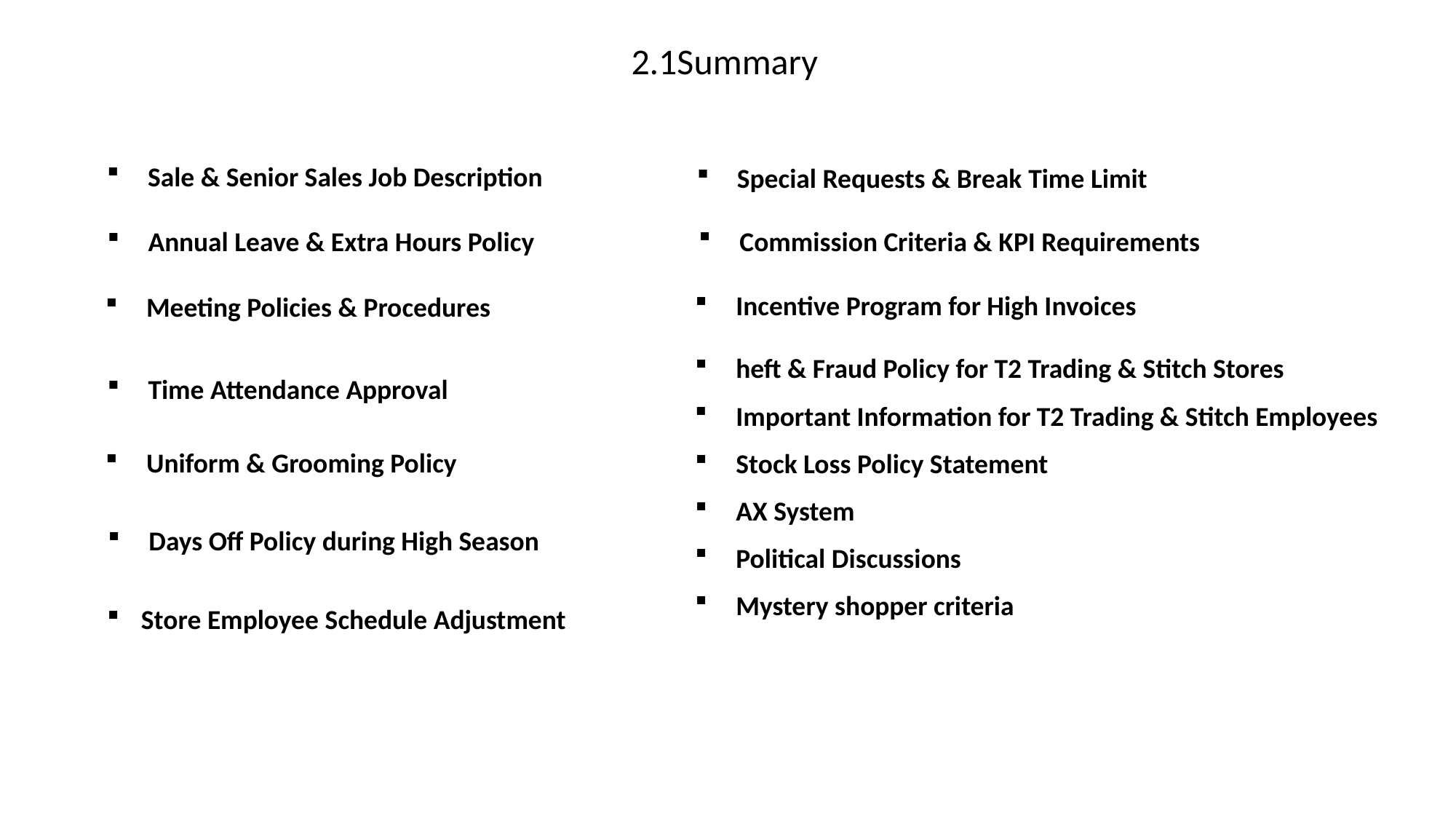

2.1Summary
Sale & Senior Sales Job Description
 Special Requests & Break Time Limit
Commission Criteria & KPI Requirements
Annual Leave & Extra Hours Policy

Meeting Policies & Procedures
Incentive Program for High Invoices
heft & Fraud Policy for T2 Trading & Stitch Stores
Time Attendance Approval

Uniform & Grooming Policy
Important Information for T2 Trading & Stitch Employees
Stock Loss Policy Statement
AX System
Political Discussions
Mystery shopper criteria
Days Off Policy during High Season
Store Employee Schedule Adjustment